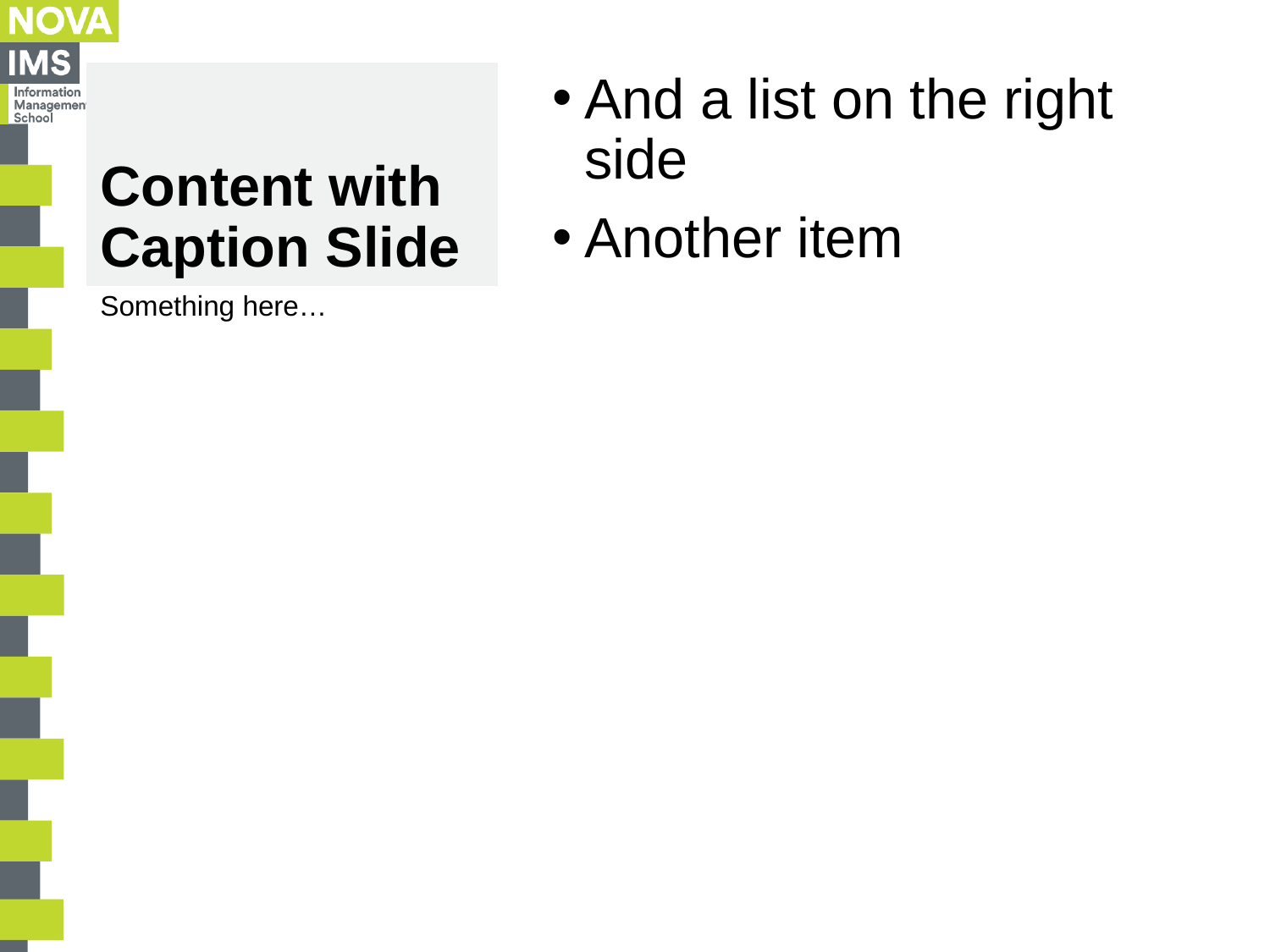

# Content with Caption Slide
And a list on the right side
Another item
Something here…